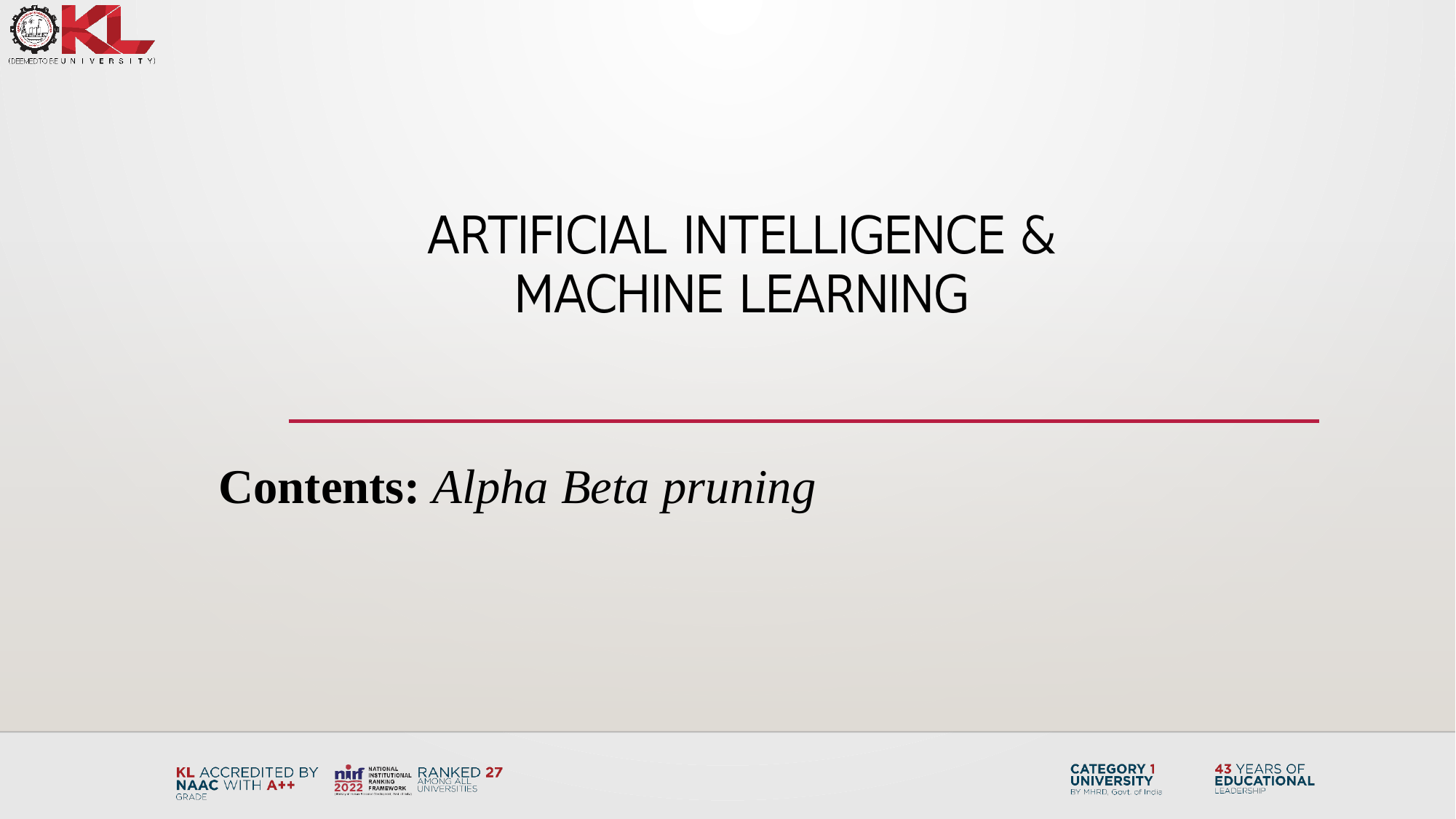

# Artificial intelligence & machine learning

Contents: Alpha Beta pruning